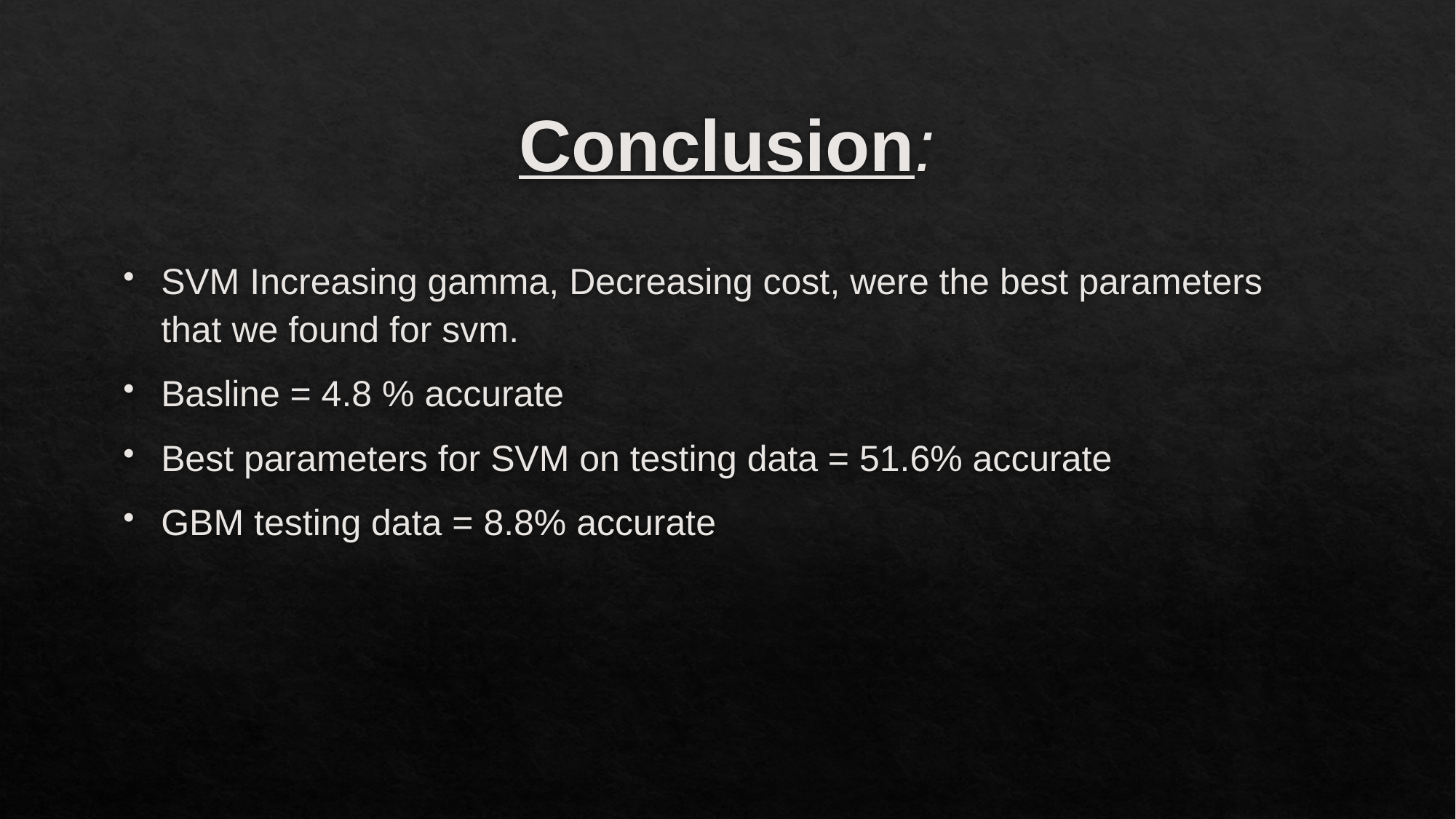

# Conclusion:
SVM Increasing gamma, Decreasing cost, were the best parameters that we found for svm.
Basline = 4.8 % accurate
Best parameters for SVM on testing data = 51.6% accurate
GBM testing data = 8.8% accurate